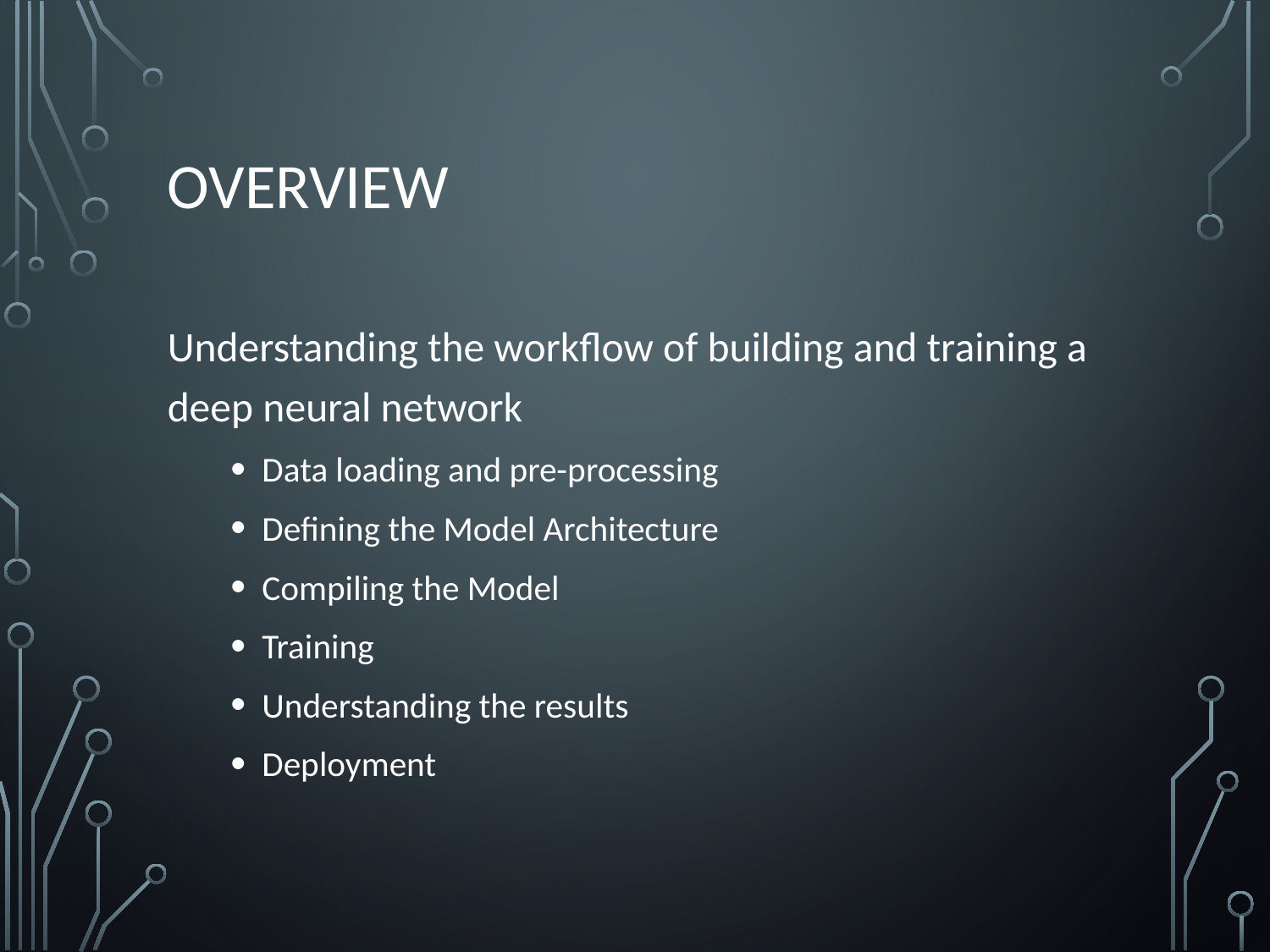

# Overview
Understanding the workflow of building and training a deep neural network
Data loading and pre-processing
Defining the Model Architecture
Compiling the Model
Training
Understanding the results
Deployment